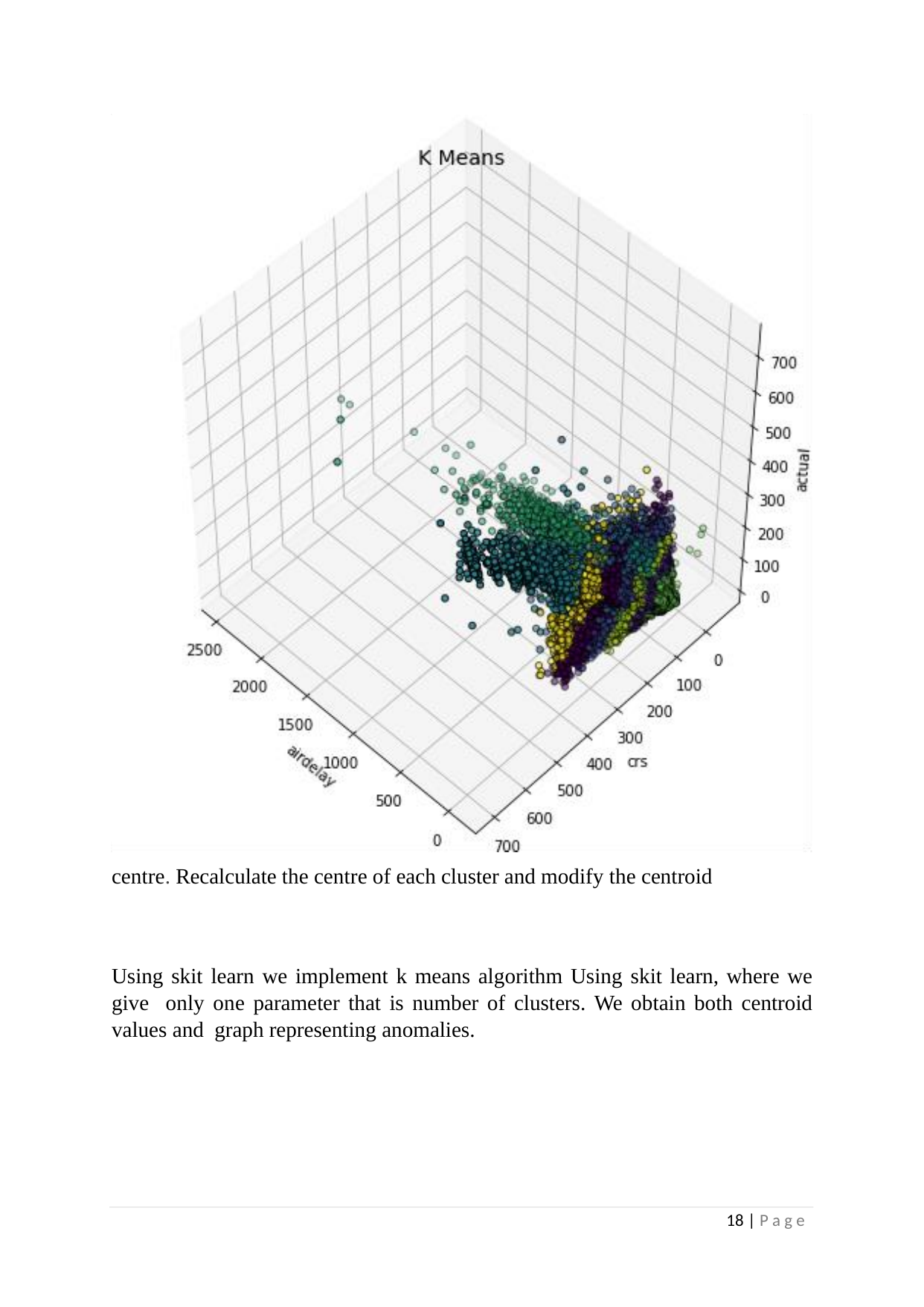

centre. Recalculate the centre of each cluster and modify the centroid
Using skit learn we implement k means algorithm Using skit learn, where we give  only one parameter that is number of clusters. We obtain both centroid values and  graph representing anomalies.
18 | P a g e